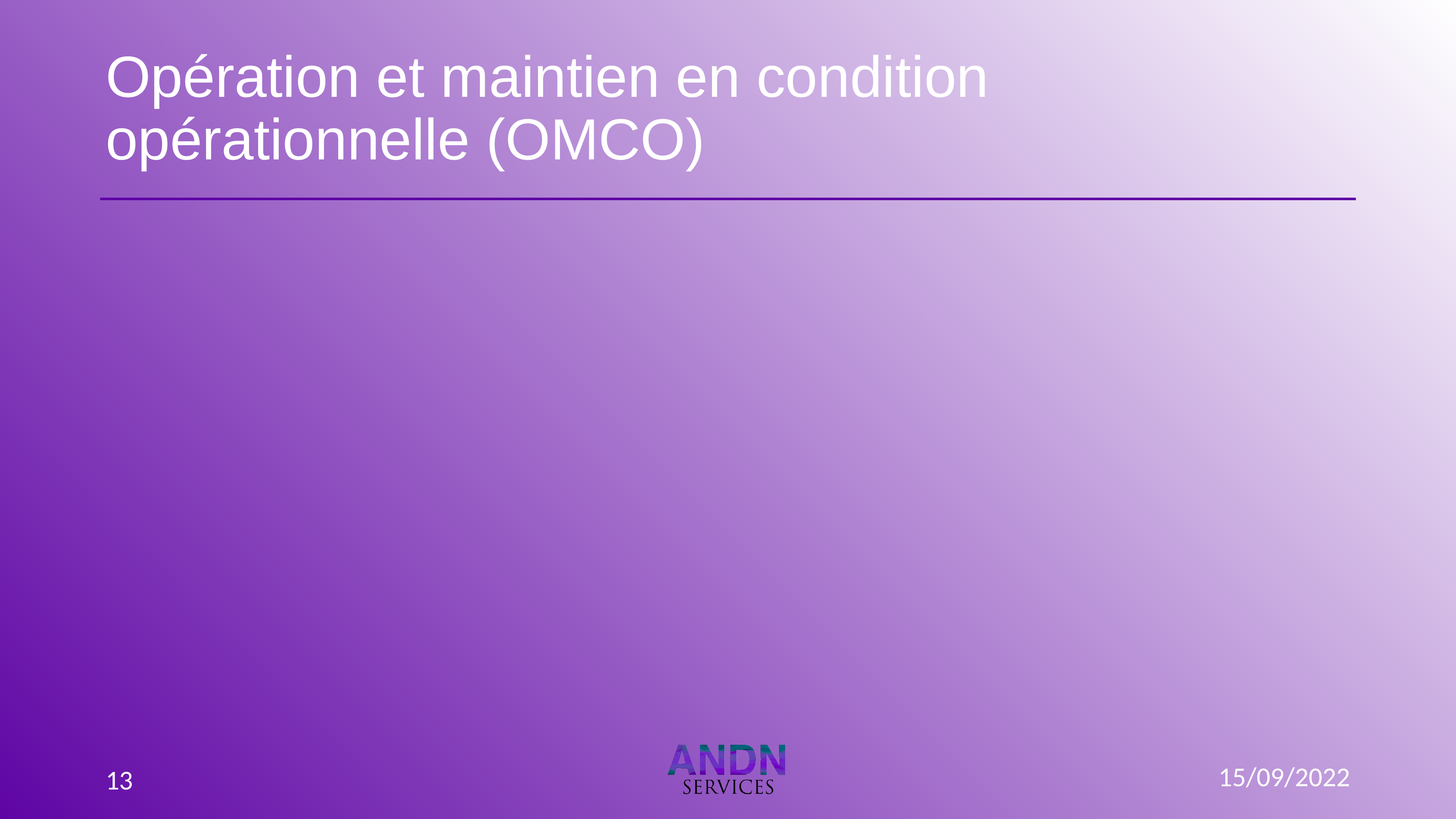

# Opération et maintien en condition opérationnelle (OMCO)

15/09/2022
13